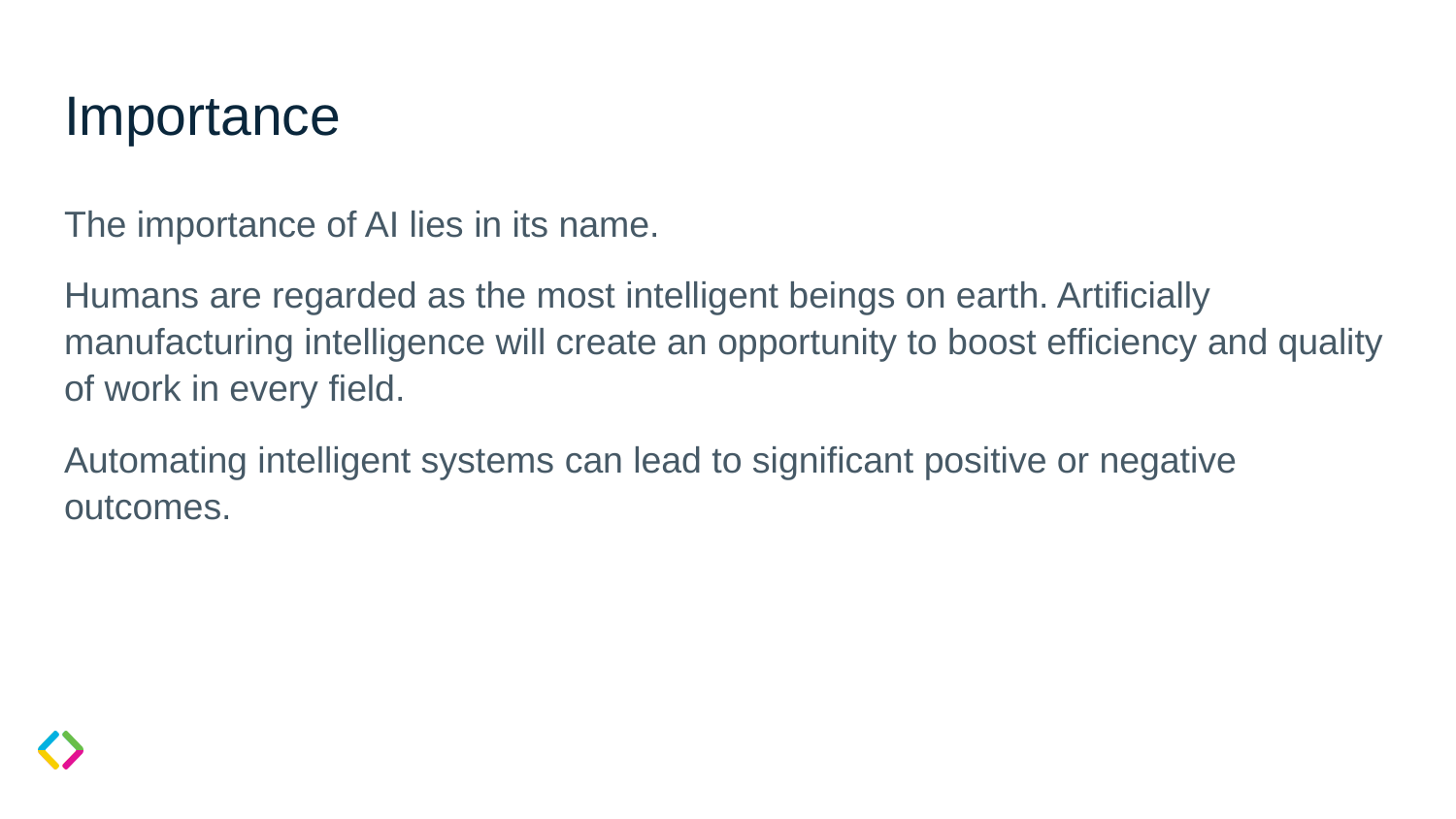

# Importance
The importance of AI lies in its name.
Humans are regarded as the most intelligent beings on earth. Artificially manufacturing intelligence will create an opportunity to boost efficiency and quality of work in every field.
Automating intelligent systems can lead to significant positive or negative outcomes.